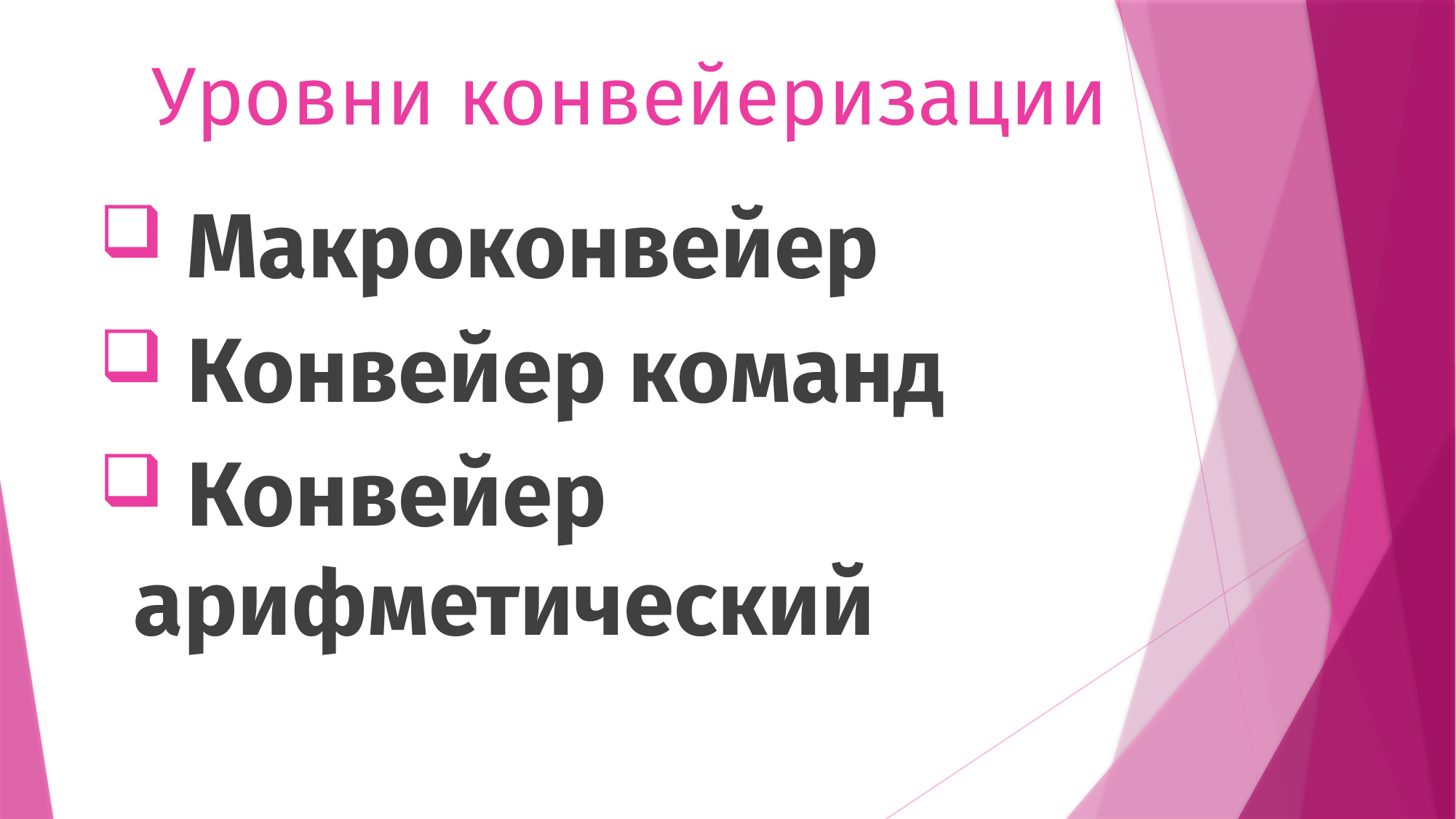

# Уровни конвейеризации
 Макроконвейер
 Конвейер команд
 Конвейер    арифметический